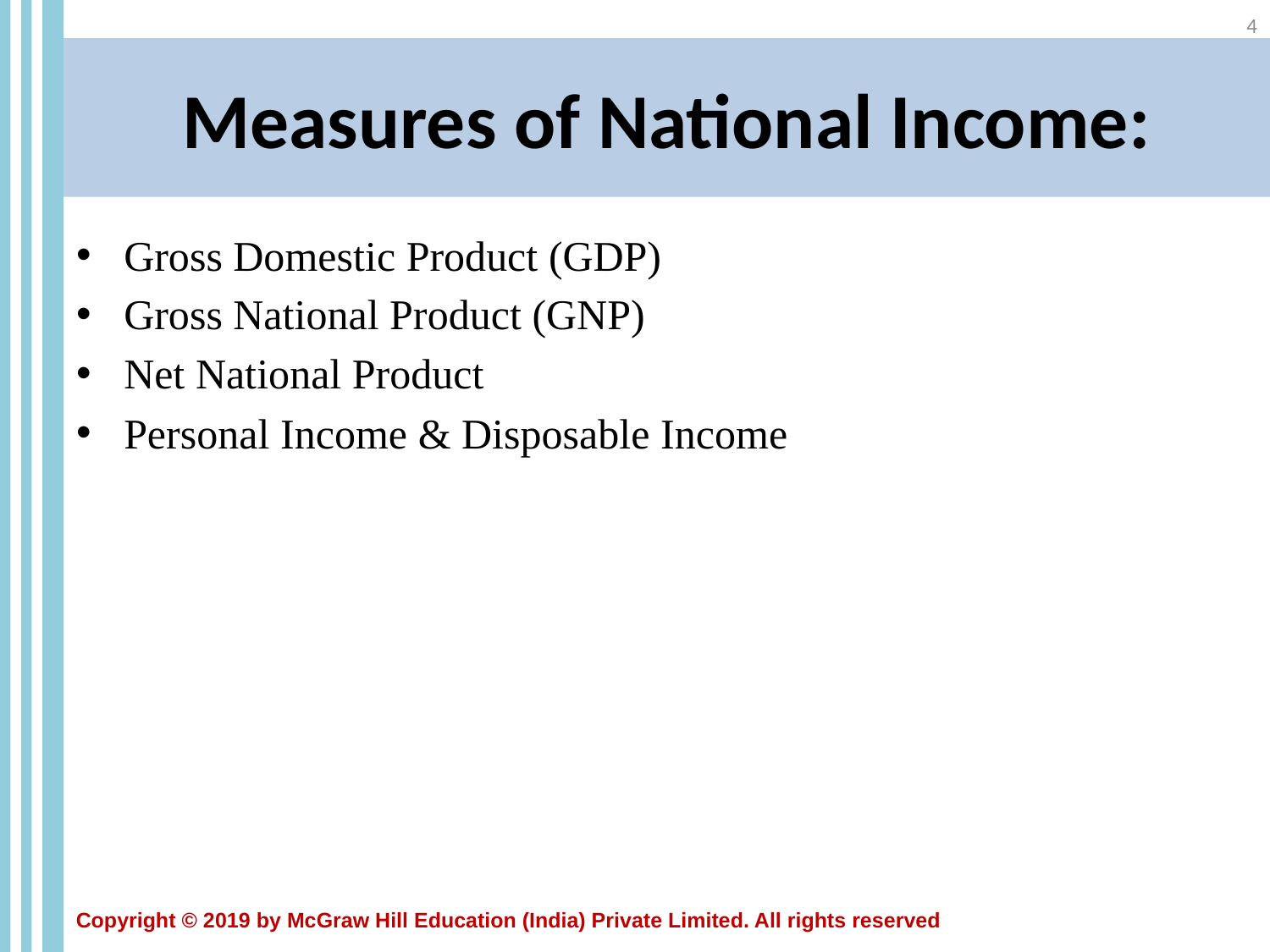

4
# Measures of National Income:
Gross Domestic Product (GDP)
Gross National Product (GNP)
Net National Product
Personal Income & Disposable Income